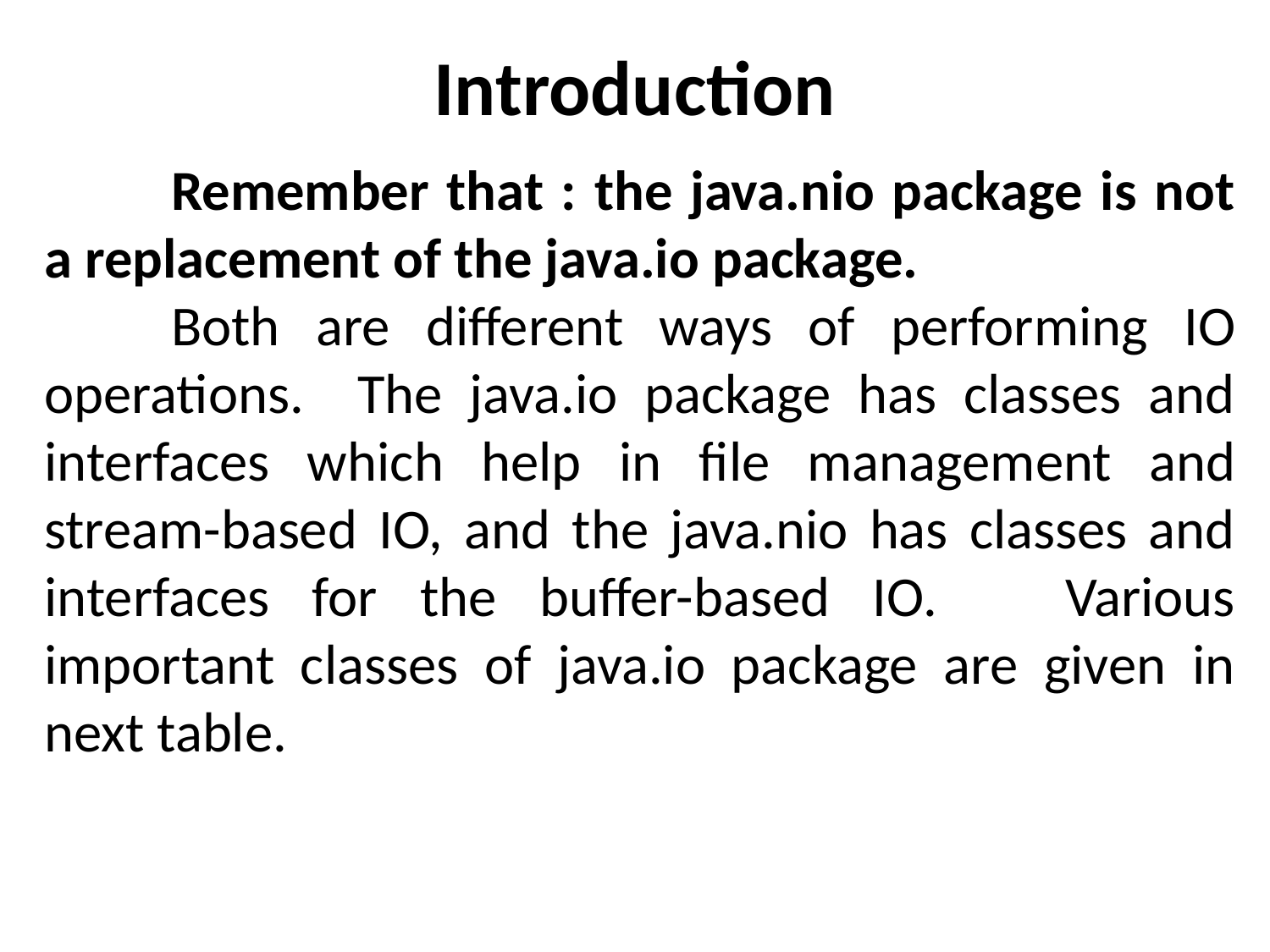

# Introduction
	Remember that : the java.nio package is not a replacement of the java.io package.
	Both are different ways of performing IO operations.  The java.io package has classes and interfaces which help in file management and stream-based IO, and the java.nio has classes and interfaces for the buffer-based IO.   Various important classes of java.io package are given in next table.